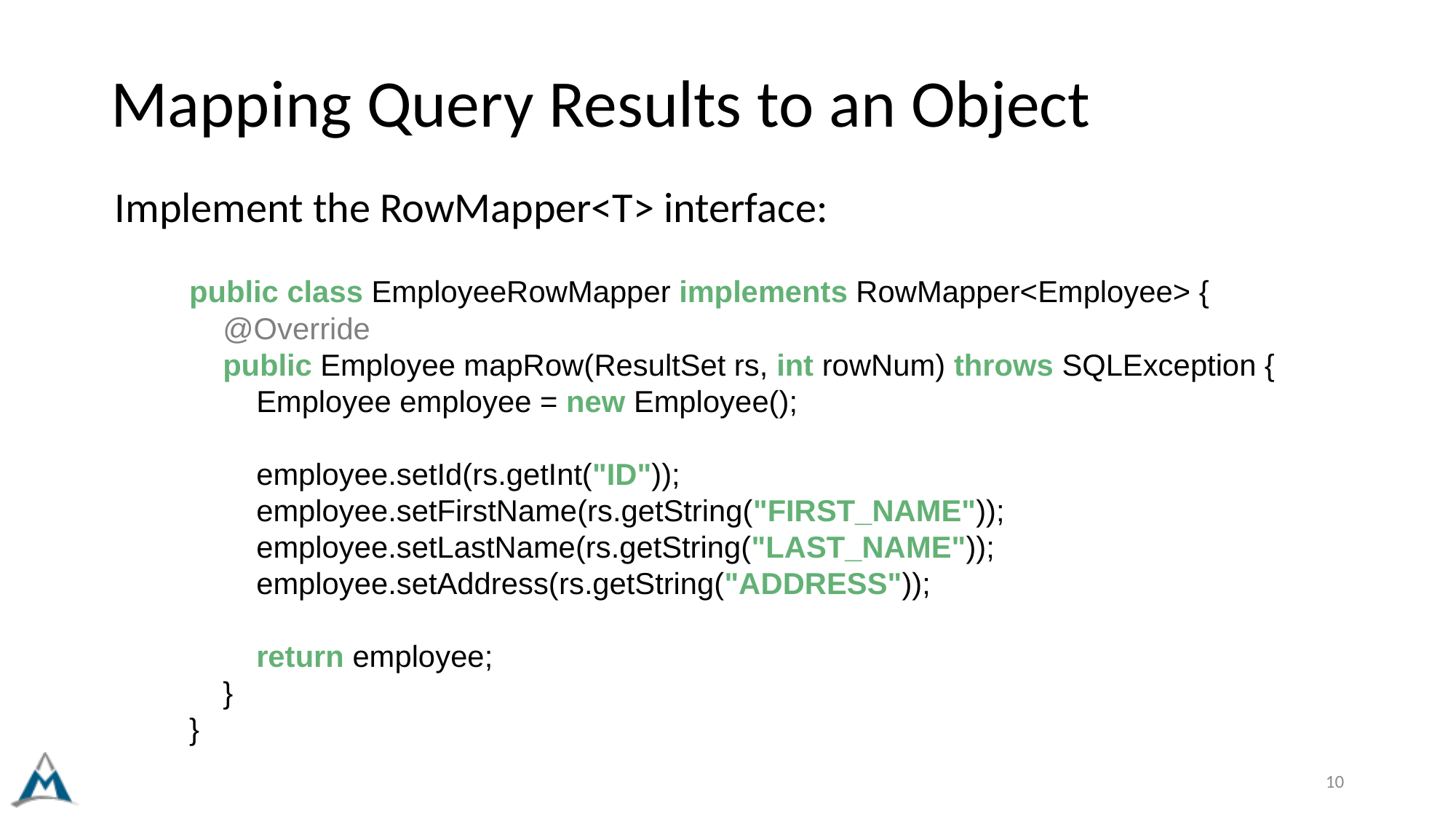

# Mapping Query Results to an Object
Implement the RowMapper<T> interface:
public class EmployeeRowMapper implements RowMapper<Employee> {
    @Override
    public Employee mapRow(ResultSet rs, int rowNum) throws SQLException {
        Employee employee = new Employee();

        employee.setId(rs.getInt("ID"));
        employee.setFirstName(rs.getString("FIRST_NAME"));
        employee.setLastName(rs.getString("LAST_NAME"));
        employee.setAddress(rs.getString("ADDRESS"));

        return employee;
    }
}
10